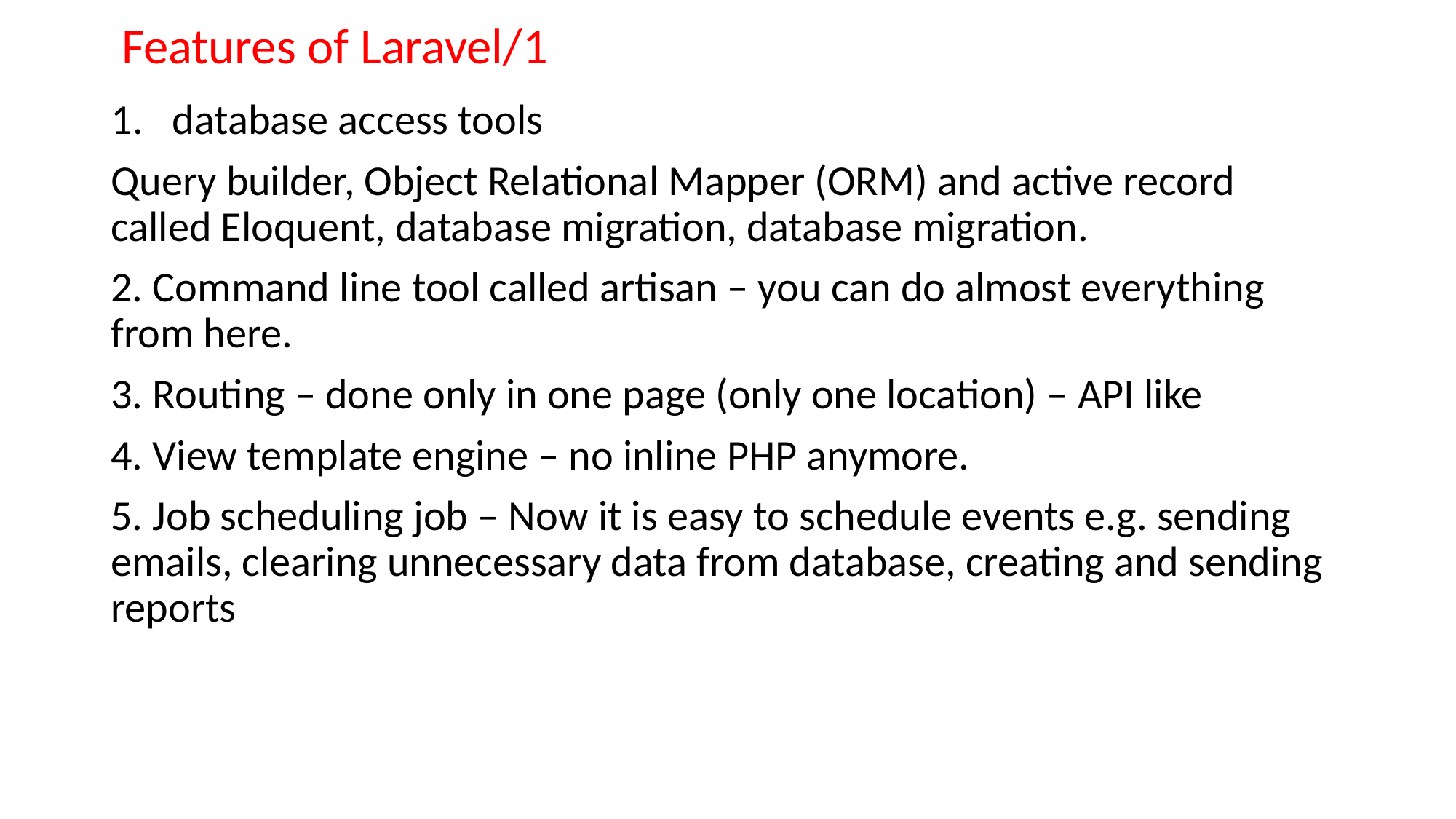

# Features of Laravel/1
database access tools
Query builder, Object Relational Mapper (ORM) and active record called Eloquent, database migration, database migration.
2. Command line tool called artisan – you can do almost everything from here.
3. Routing – done only in one page (only one location) – API like
4. View template engine – no inline PHP anymore.
5. Job scheduling job – Now it is easy to schedule events e.g. sending emails, clearing unnecessary data from database, creating and sending reports